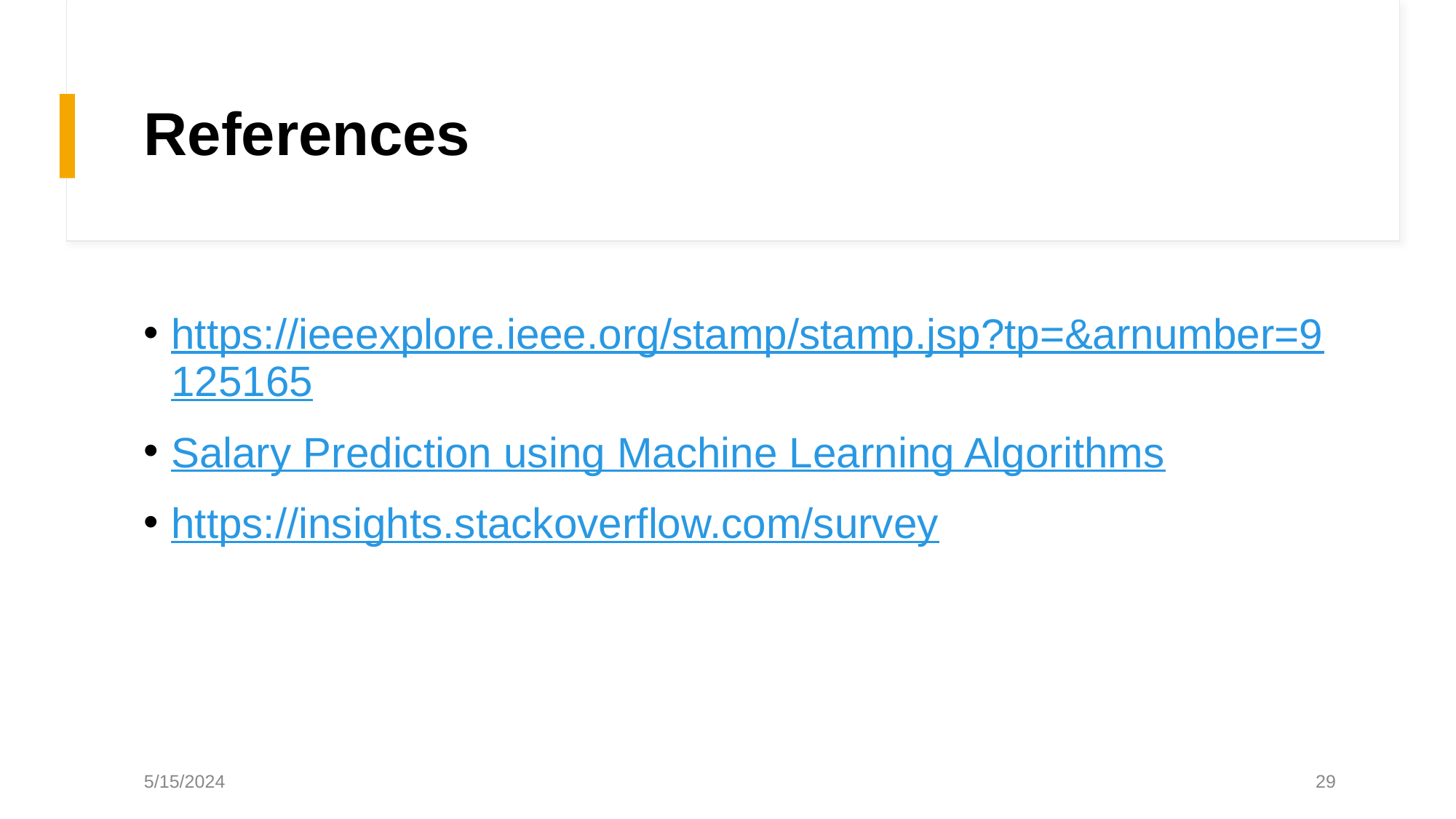

# References
https://ieeexplore.ieee.org/stamp/stamp.jsp?tp=&arnumber=9125165
Salary Prediction using Machine Learning Algorithms
https://insights.stackoverflow.com/survey

5/15/2024

29